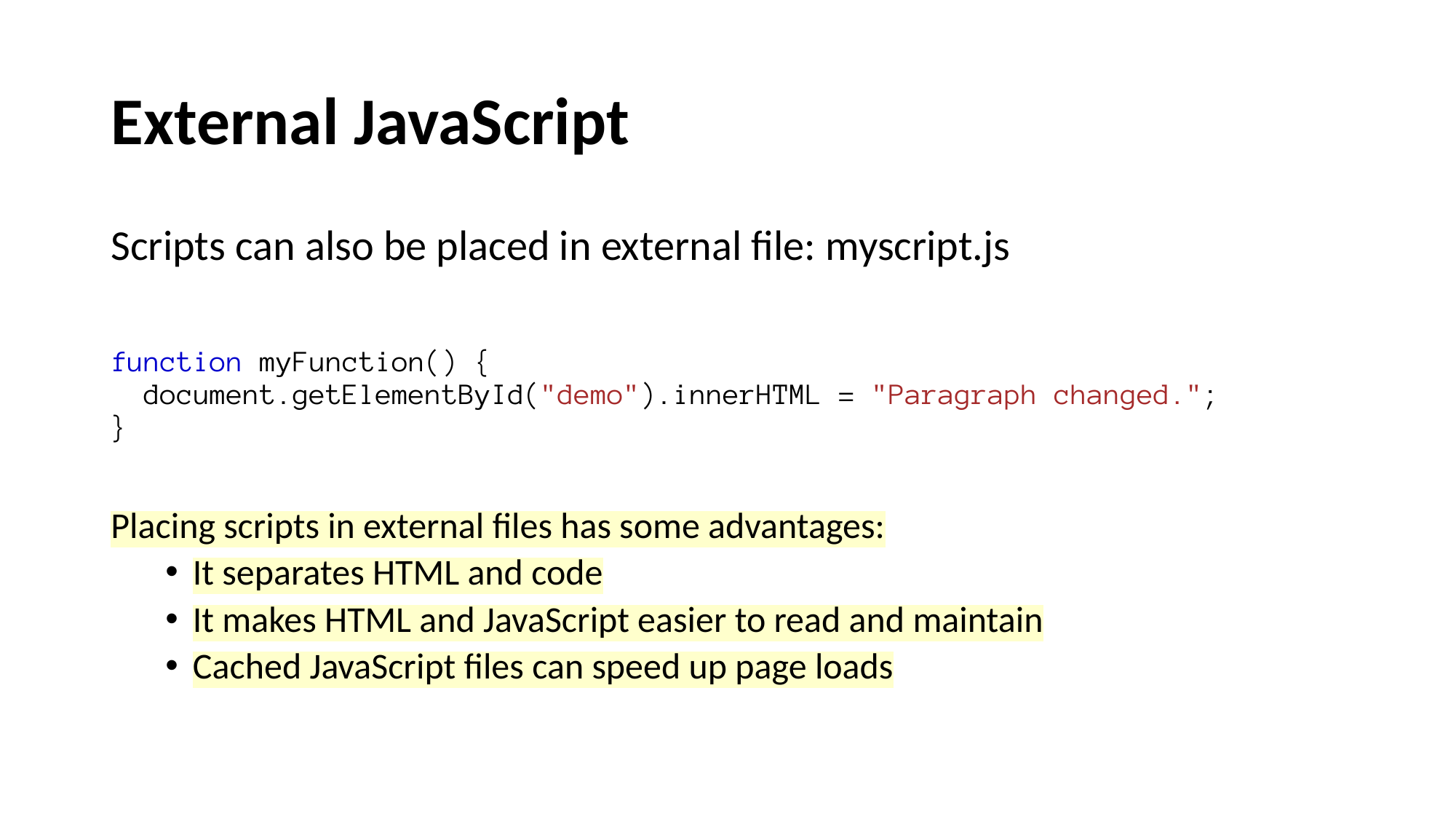

# External JavaScript
Scripts can also be placed in external file: myscript.js

function myFunction() {
  document.getElementById("demo").innerHTML = "Paragraph changed.";
}

Placing scripts in external files has some advantages:
It separates HTML and code
It makes HTML and JavaScript easier to read and maintain
Cached JavaScript files can speed up page loads